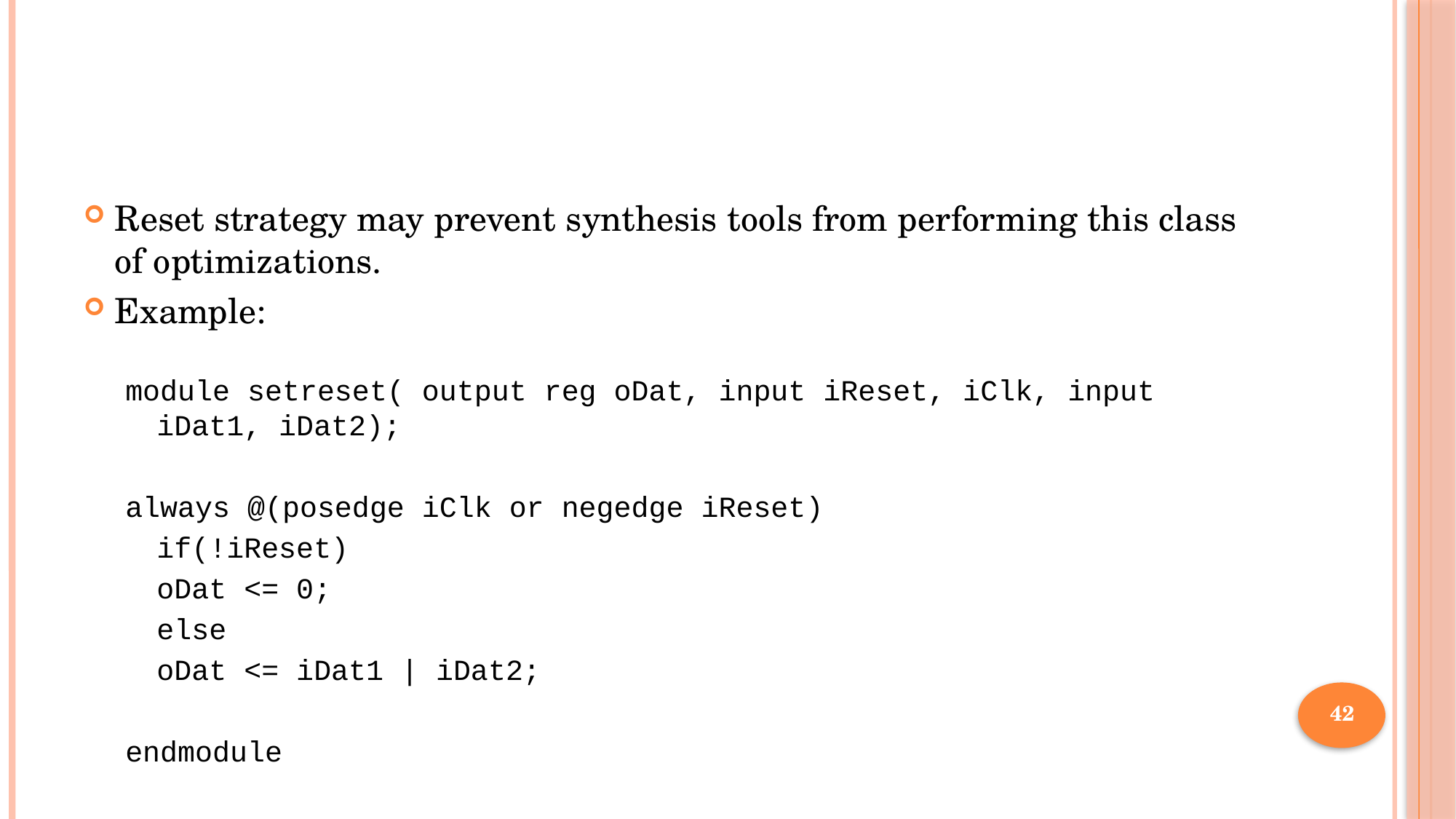

#
Reset strategy may prevent synthesis tools from performing this class of optimizations.
Example:

module setreset( output reg oDat, input iReset, iClk, input iDat1, iDat2);

always @(posedge iClk or negedge iReset)
	if(!iReset)
		oDat <= 0;
	else
		oDat <= iDat1 | iDat2;

endmodule
42